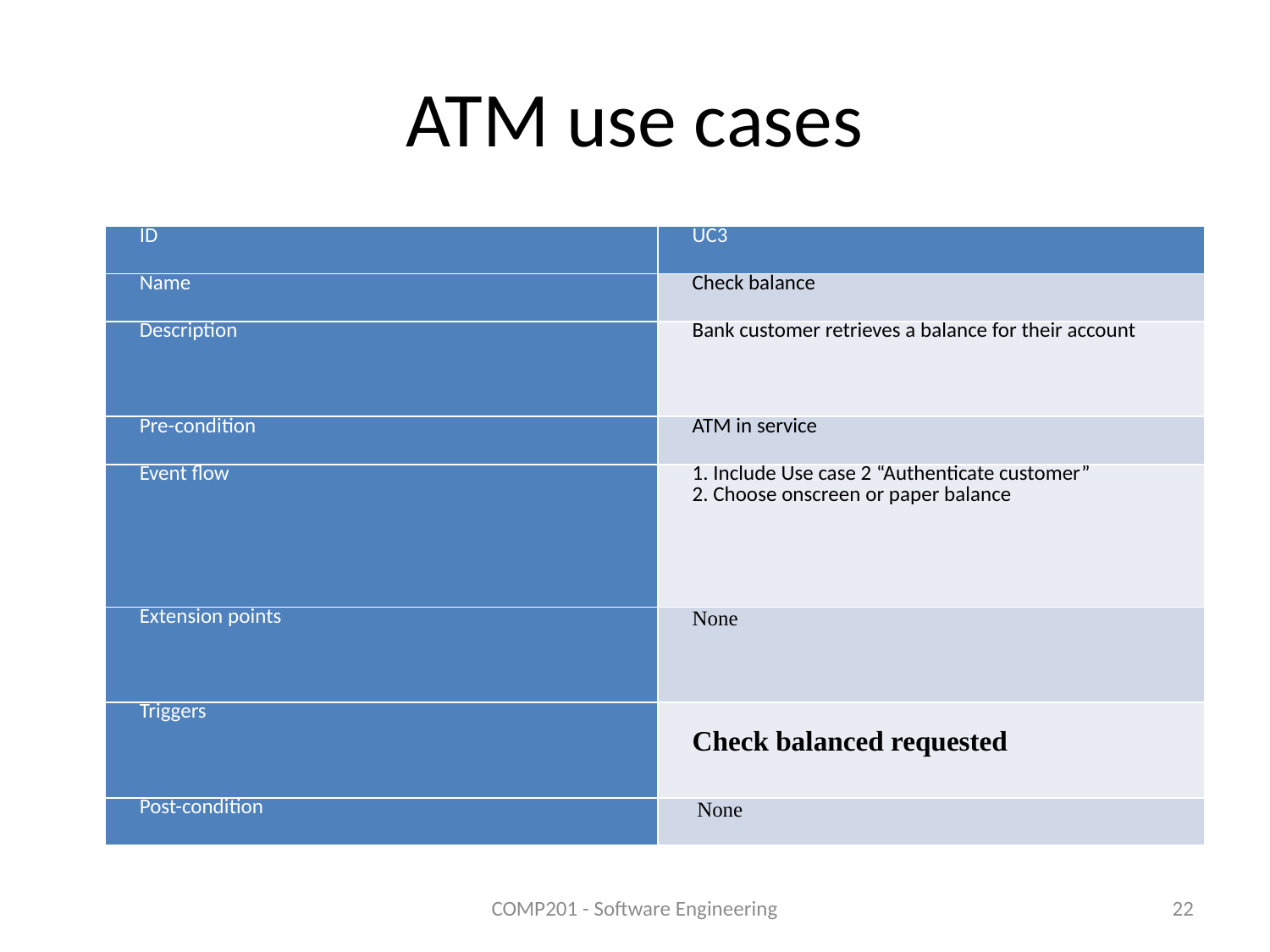

# ATM use cases
| ID | UC3 |
| --- | --- |
| Name | Check balance |
| Description | Bank customer retrieves a balance for their account |
| Pre-condition | ATM in service |
| Event flow | 1. Include Use case 2 “Authenticate customer” 2. Choose onscreen or paper balance |
| Extension points | None |
| Triggers | Check balanced requested |
| Post-condition | None |

COMP201 - Software Engineering
22